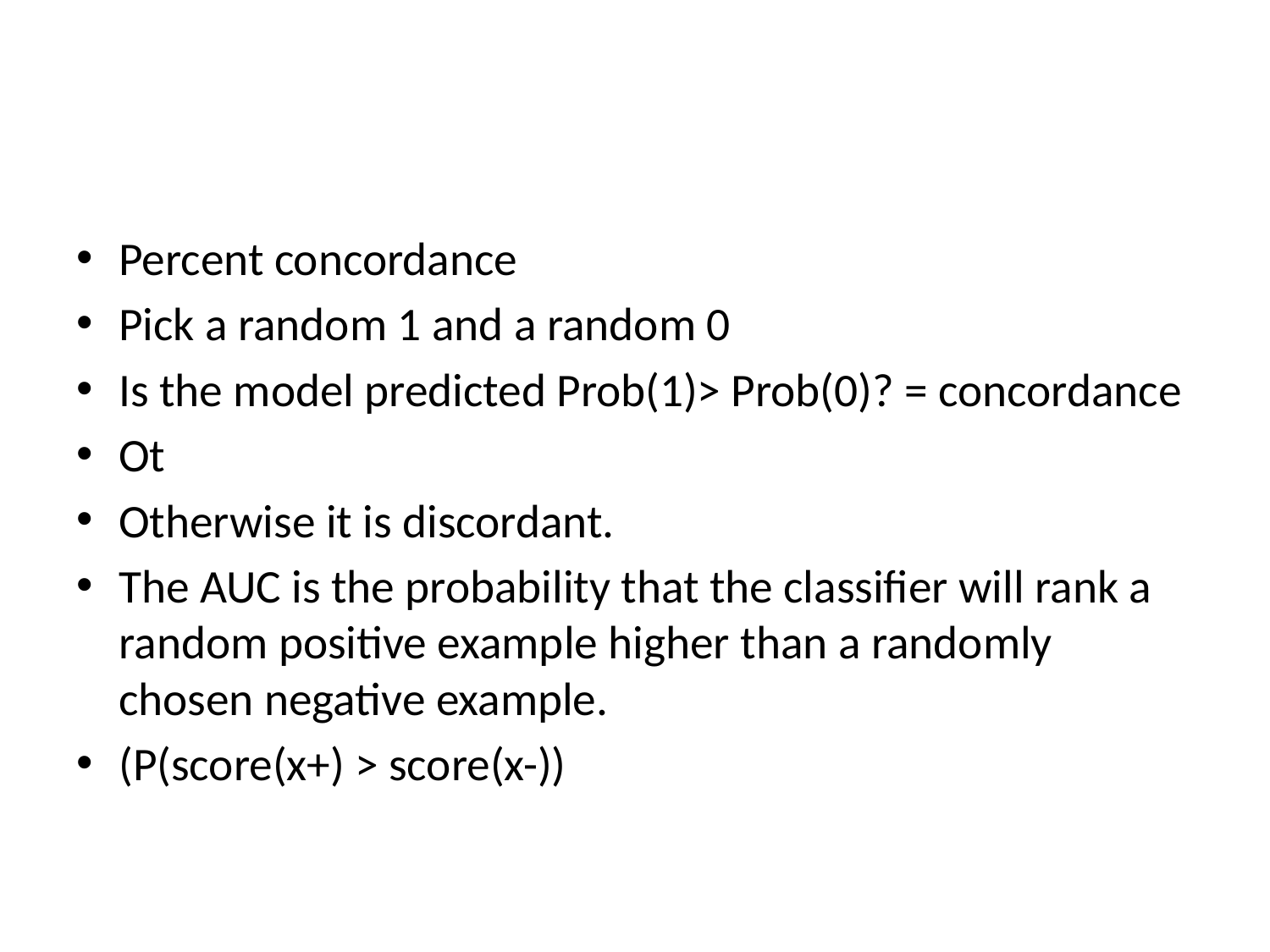

#
Percent concordance
Pick a random 1 and a random 0
Is the model predicted Prob(1)> Prob(0)? = concordance
Ot
Otherwise it is discordant.
The AUC is the probability that the classifier will rank a random positive example higher than a randomly chosen negative example.
(P(score(x+) > score(x-))